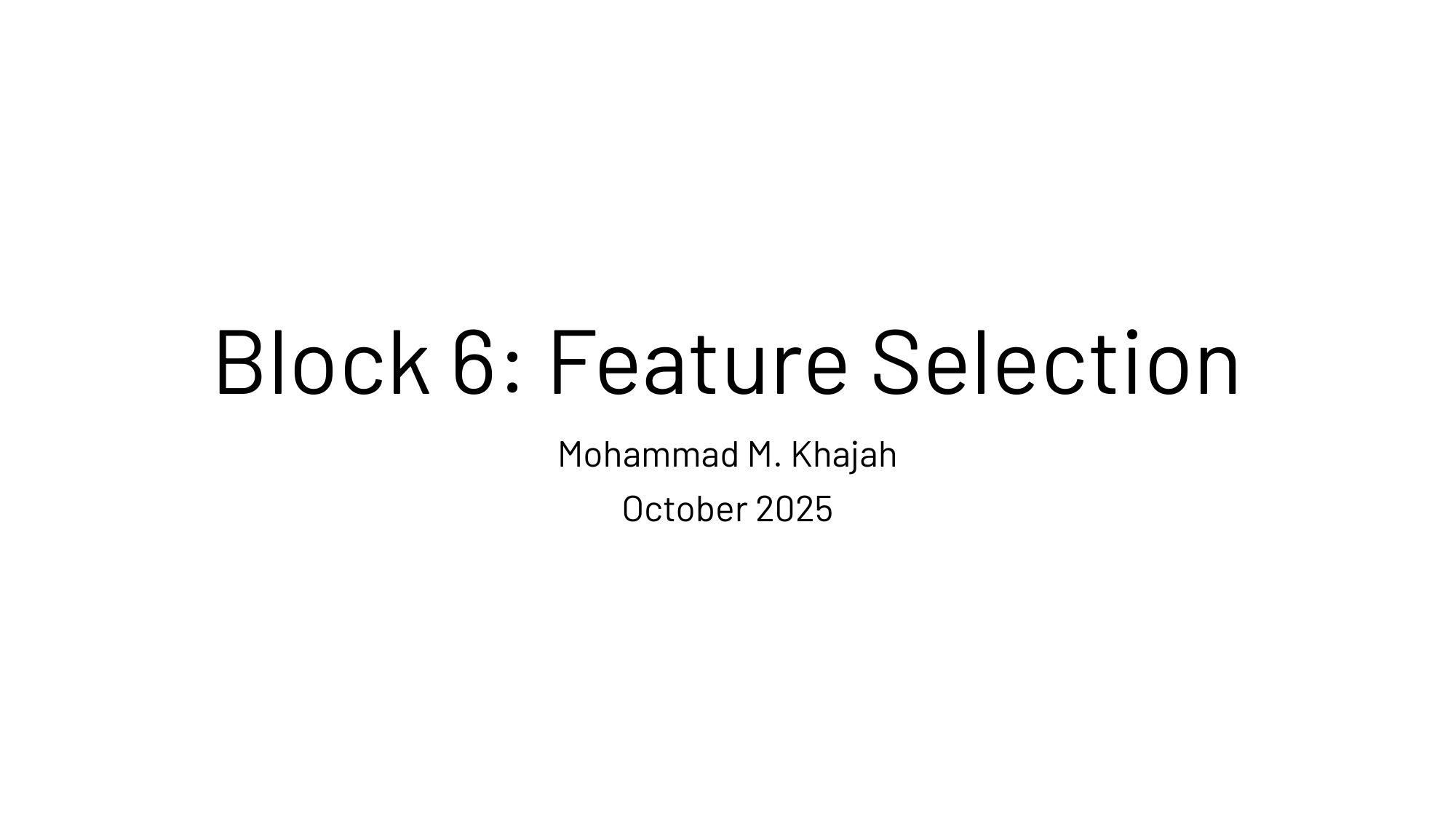

# Block 6: Feature Selection
Mohammad M. Khajah
October 2025